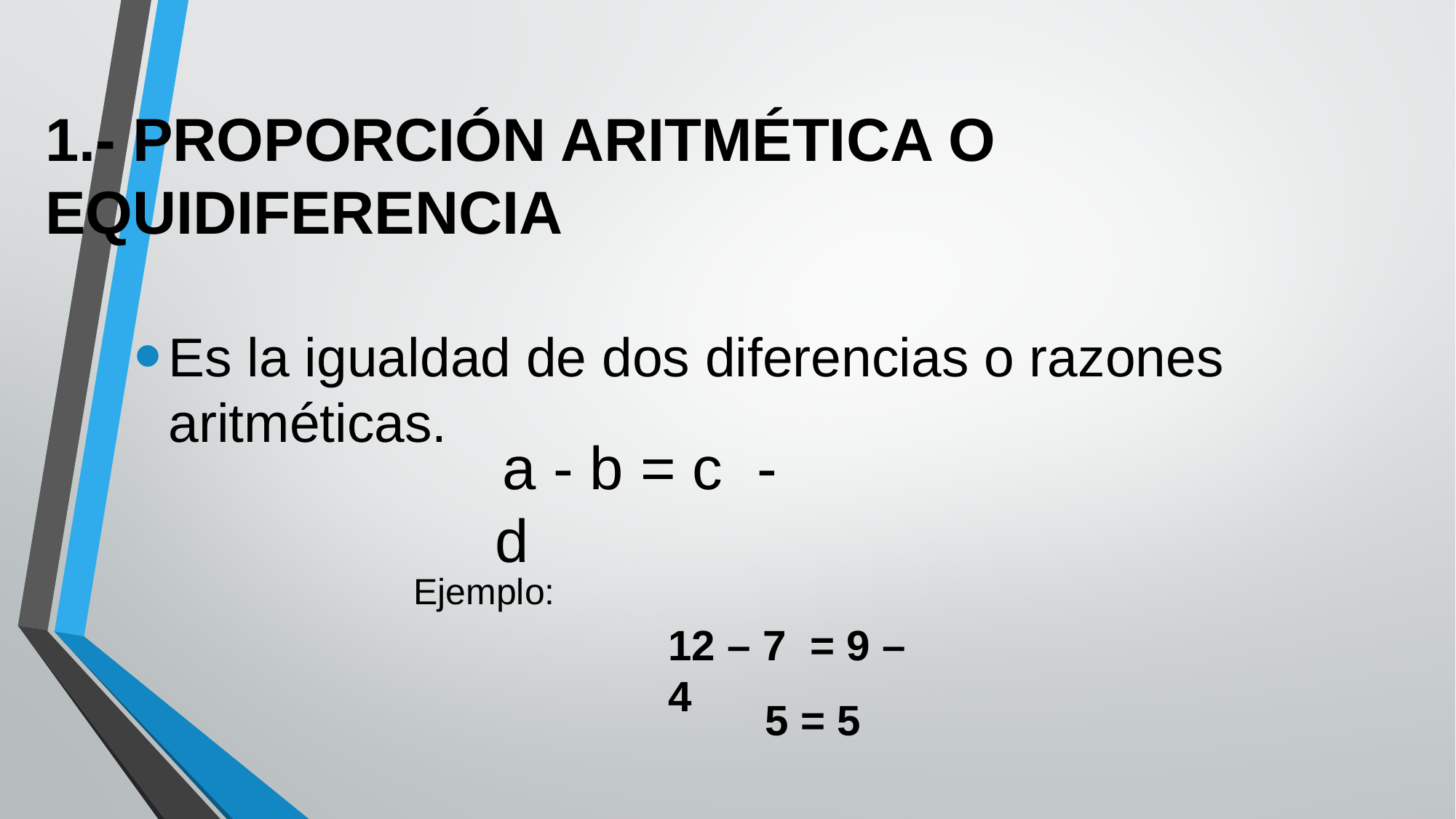

# 1.- PROPORCIÓN ARITMÉTICA O EQUIDIFERENCIA
Es la igualdad de dos diferencias o razones aritméticas.

 a - b = c  - d
Ejemplo:
12 – 7  = 9 – 4
5 = 5